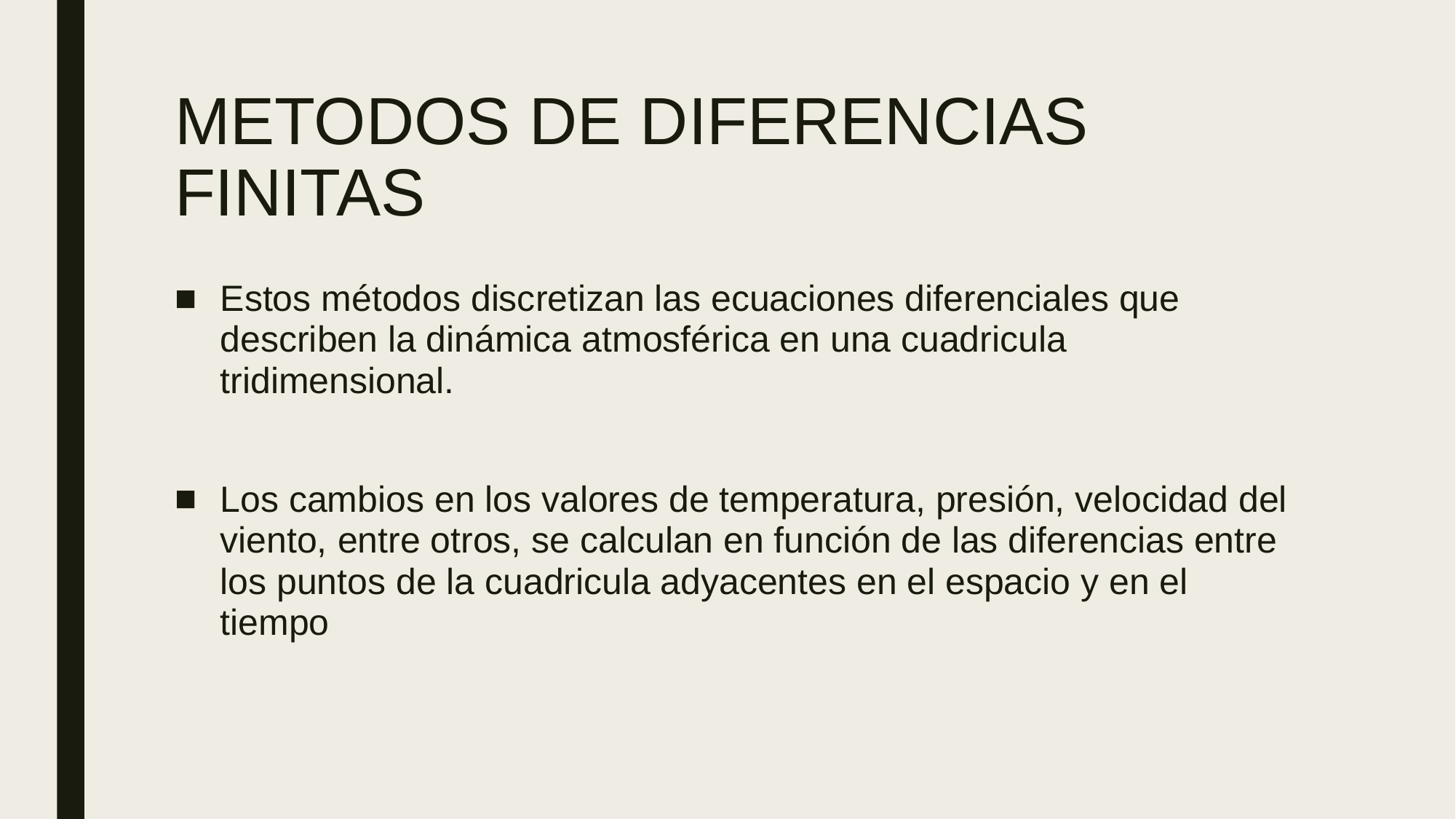

# METODOS DE DIFERENCIAS FINITAS
Estos métodos discretizan las ecuaciones diferenciales que describen la dinámica atmosférica en una cuadricula tridimensional.

Los cambios en los valores de temperatura, presión, velocidad del viento, entre otros, se calculan en función de las diferencias entre los puntos de la cuadricula adyacentes en el espacio y en el tiempo